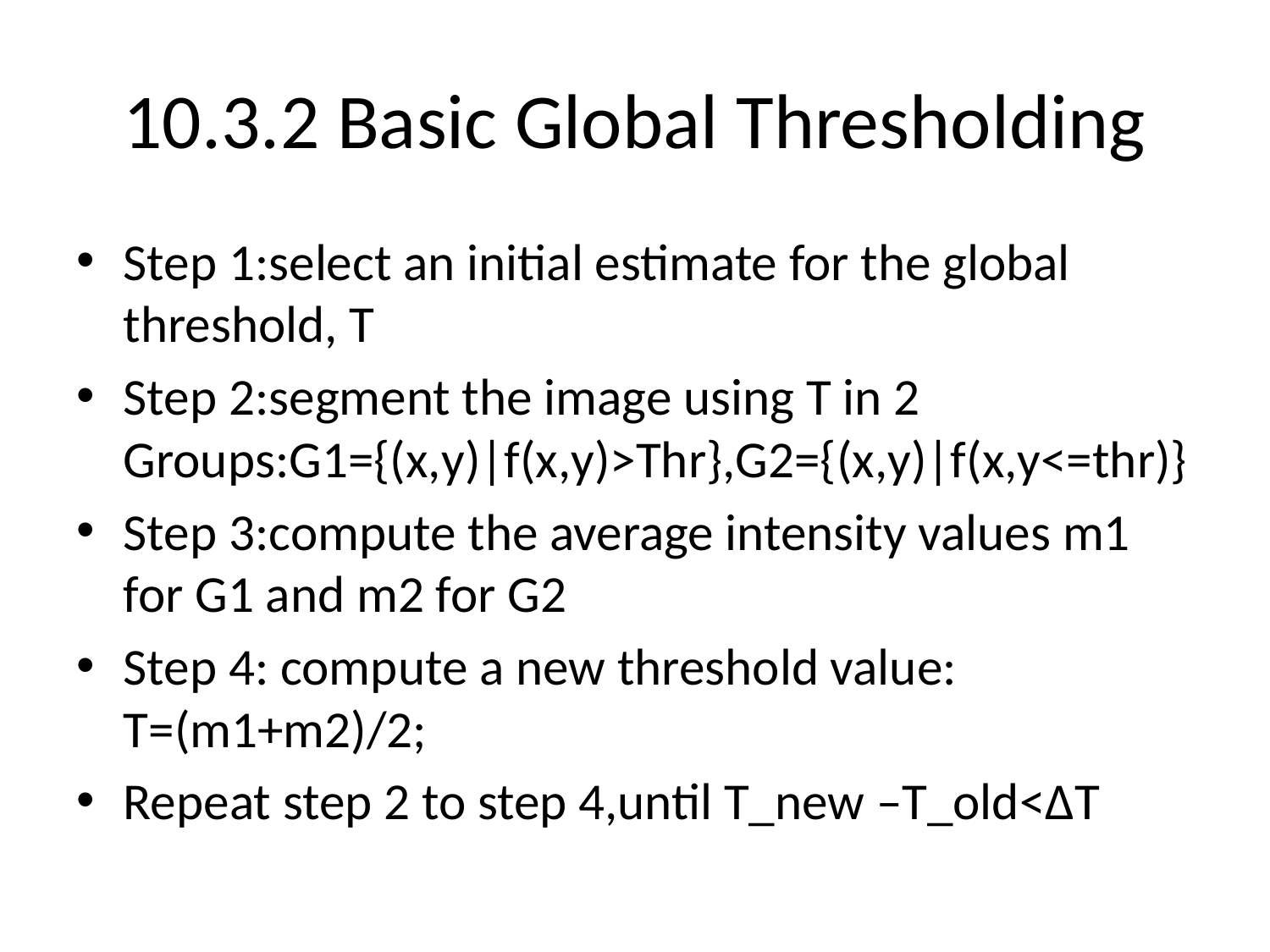

# 10.3.2 Basic Global Thresholding
Step 1:select an initial estimate for the global threshold, T
Step 2:segment the image using T in 2 Groups:G1={(x,y)|f(x,y)>Thr},G2={(x,y)|f(x,y<=thr)}
Step 3:compute the average intensity values m1 for G1 and m2 for G2
Step 4: compute a new threshold value: T=(m1+m2)/2;
Repeat step 2 to step 4,until T_new –T_old<ΔT